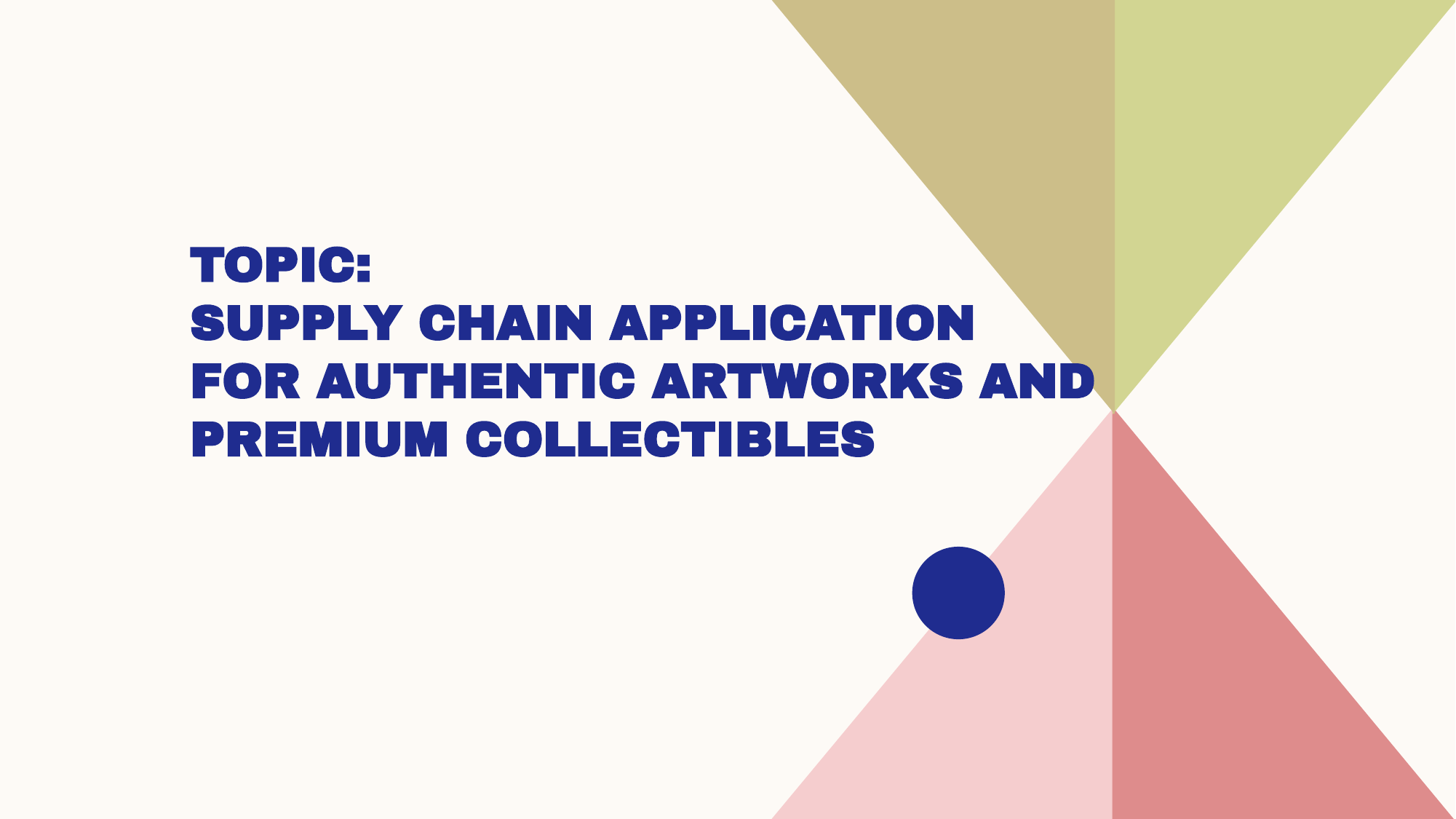

# Topic: Supply chain application for authentic artworks and premium collectibles